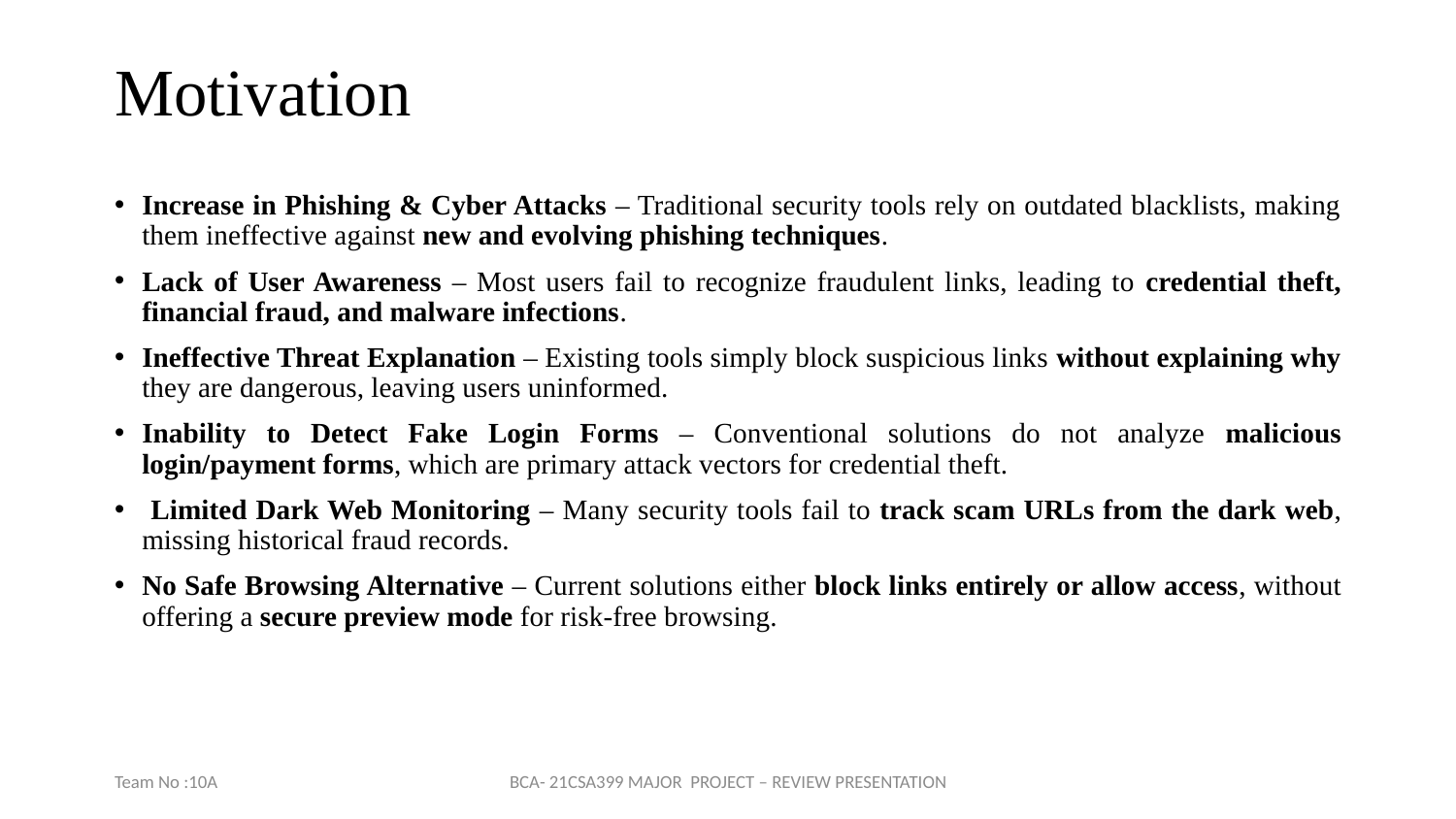

# Motivation
Increase in Phishing & Cyber Attacks – Traditional security tools rely on outdated blacklists, making them ineffective against new and evolving phishing techniques.
Lack of User Awareness – Most users fail to recognize fraudulent links, leading to credential theft, financial fraud, and malware infections.
Ineffective Threat Explanation – Existing tools simply block suspicious links without explaining why they are dangerous, leaving users uninformed.
Inability to Detect Fake Login Forms – Conventional solutions do not analyze malicious login/payment forms, which are primary attack vectors for credential theft.
 Limited Dark Web Monitoring – Many security tools fail to track scam URLs from the dark web, missing historical fraud records.
No Safe Browsing Alternative – Current solutions either block links entirely or allow access, without offering a secure preview mode for risk-free browsing.
Team No :10A
BCA- 21CSA399 MAJOR  PROJECT – REVIEW PRESENTATION
3